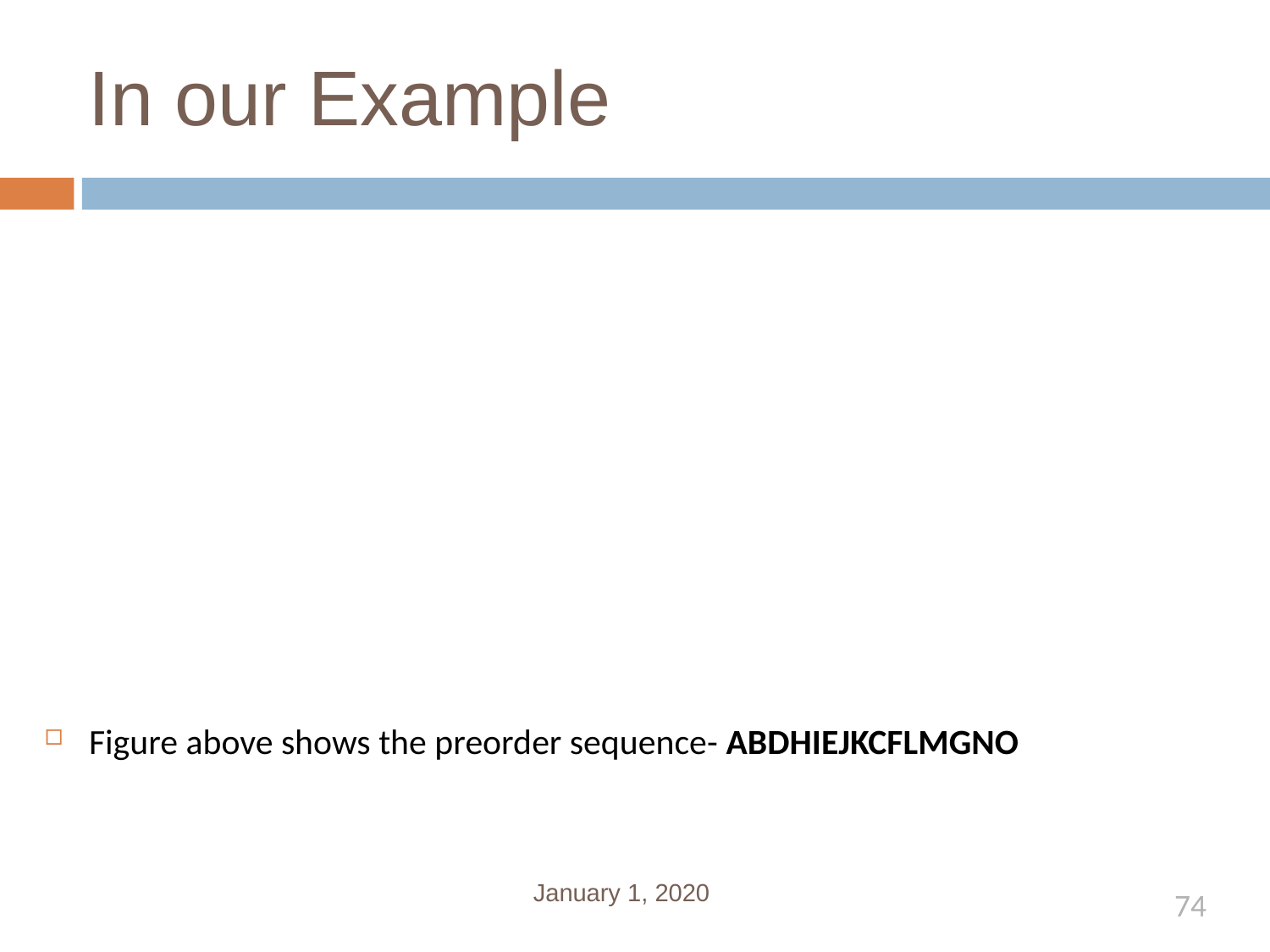

# In our Example

Figure above shows the preorder sequence- ABDHIEJKCFLMGNO
January 1, 2020
74